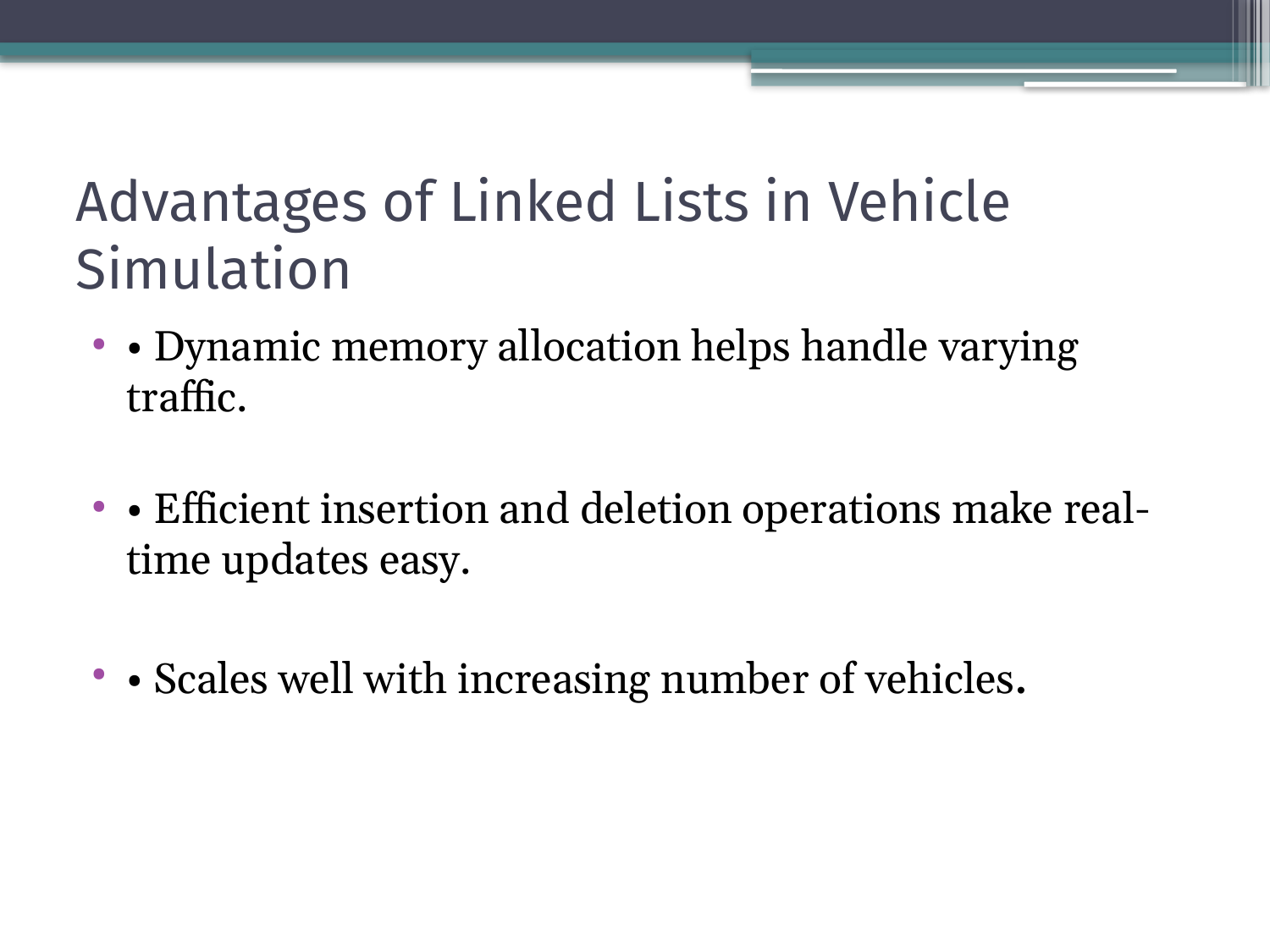

# Advantages of Linked Lists in Vehicle Simulation
• Dynamic memory allocation helps handle varying traffic.

• Efficient insertion and deletion operations make real-time updates easy.

• Scales well with increasing number of vehicles.